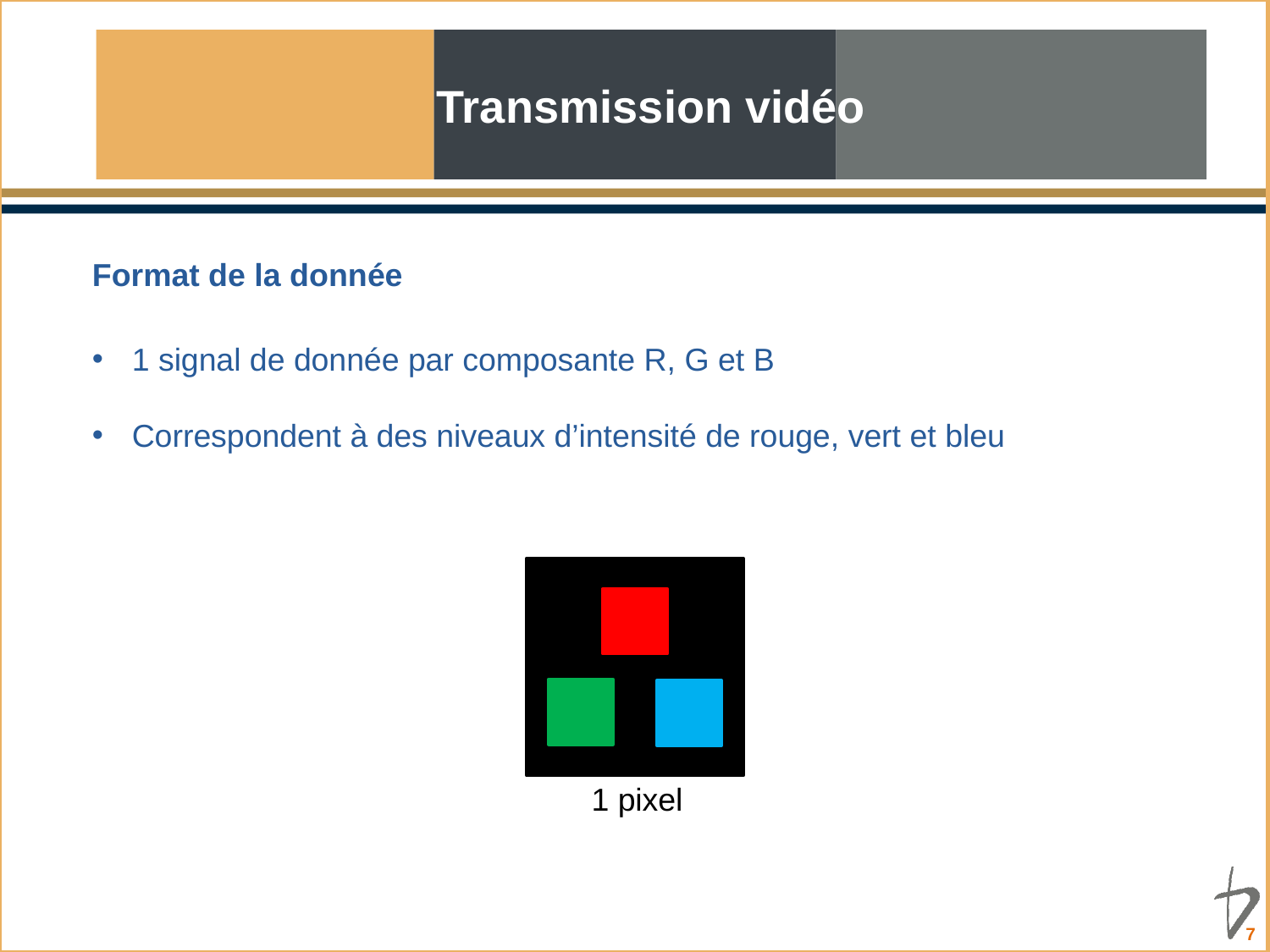

Transmission vidéo
Format de la donnée
1 signal de donnée par composante R, G et B

Correspondent à des niveaux d’intensité de rouge, vert et bleu

1 pixel
  7